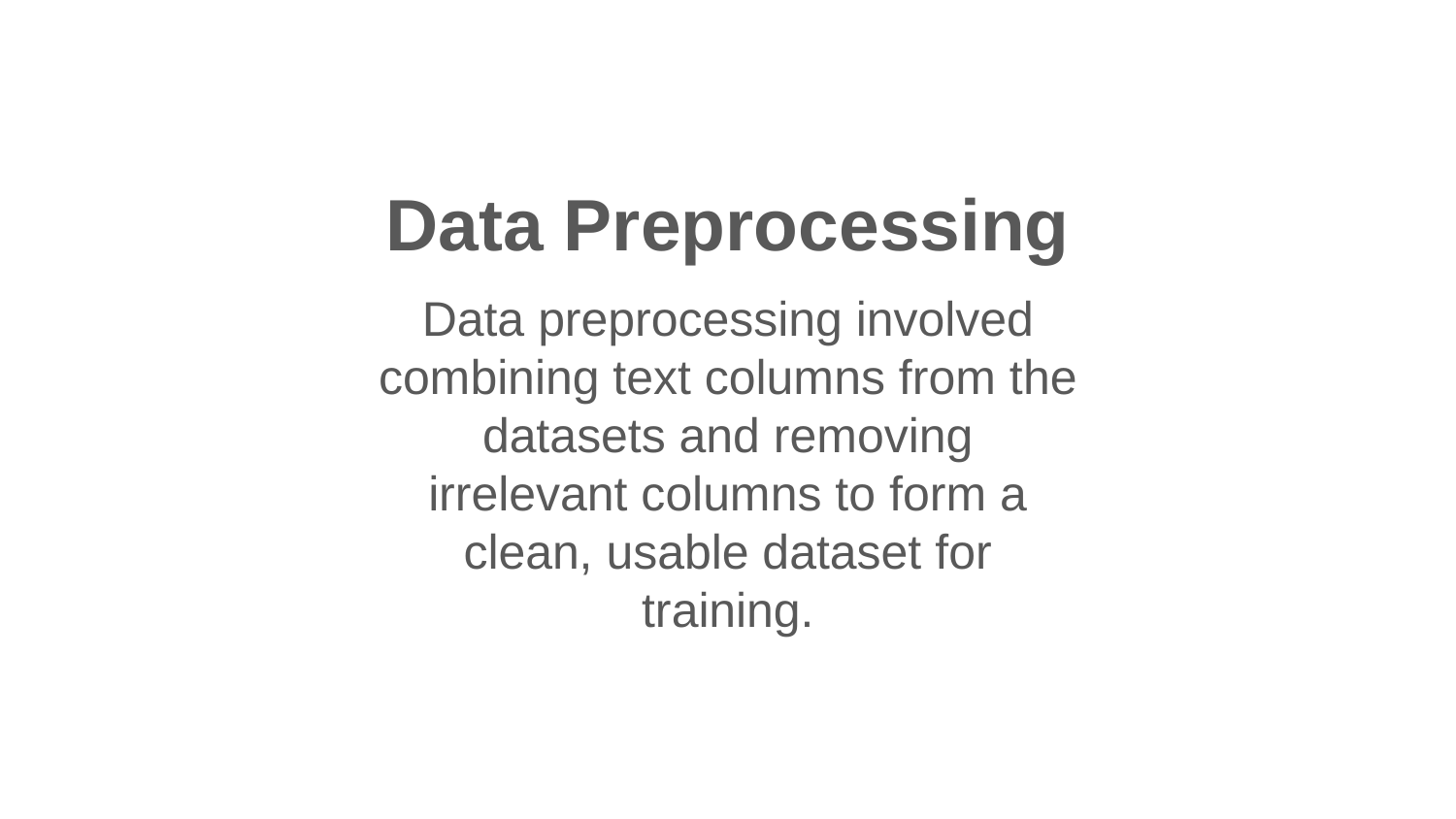

Data Preprocessing
Data preprocessing involved combining text columns from the datasets and removing irrelevant columns to form a clean, usable dataset for training.